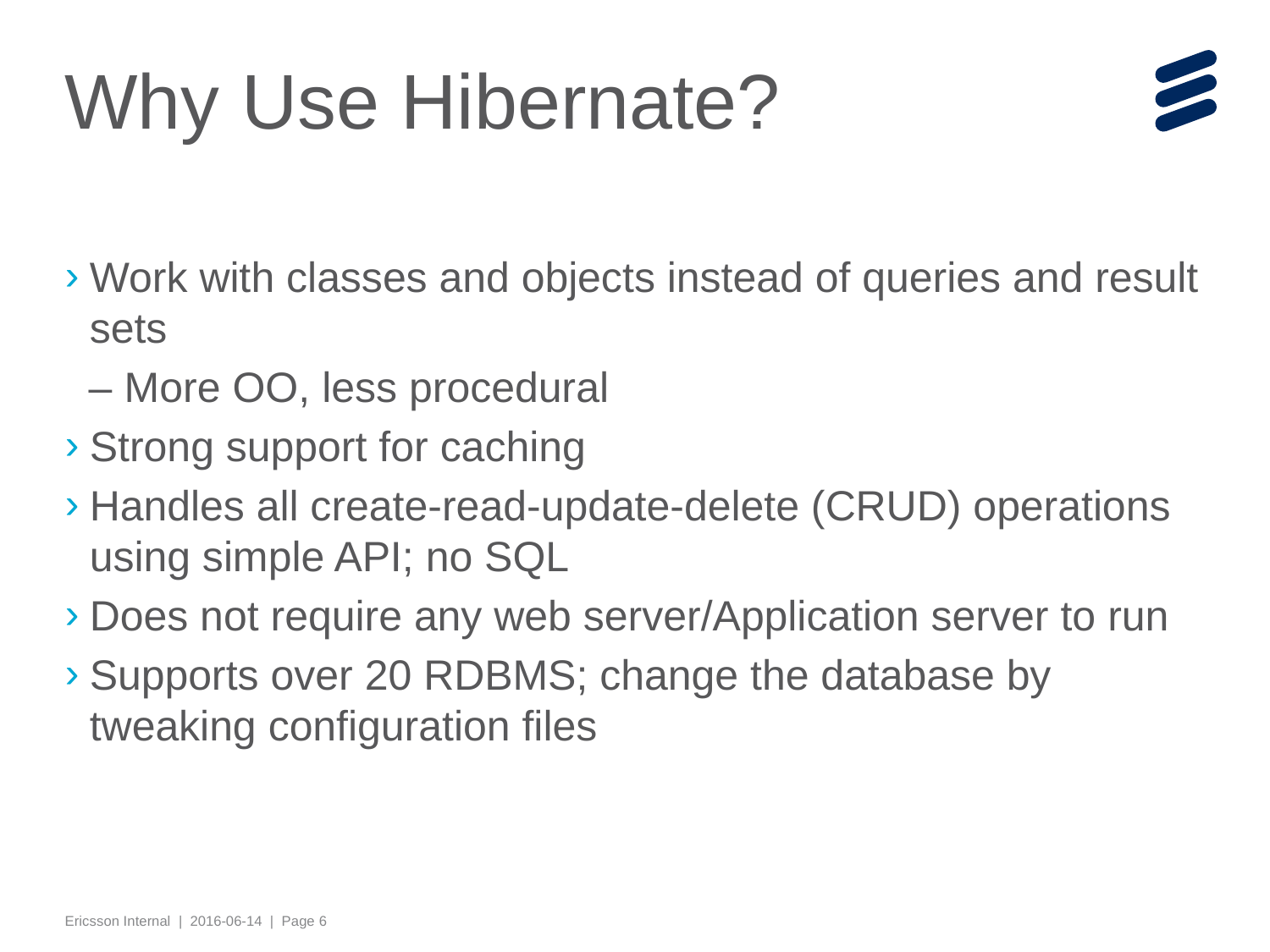

# Why Use Hibernate?
Work with classes and objects instead of queries and result sets
  – More OO, less procedural
Strong support for caching
Handles all create-read-update-delete (CRUD) operations using simple API; no SQL
Does not require any web server/Application server to run
Supports over 20 RDBMS; change the database by tweaking configuration files